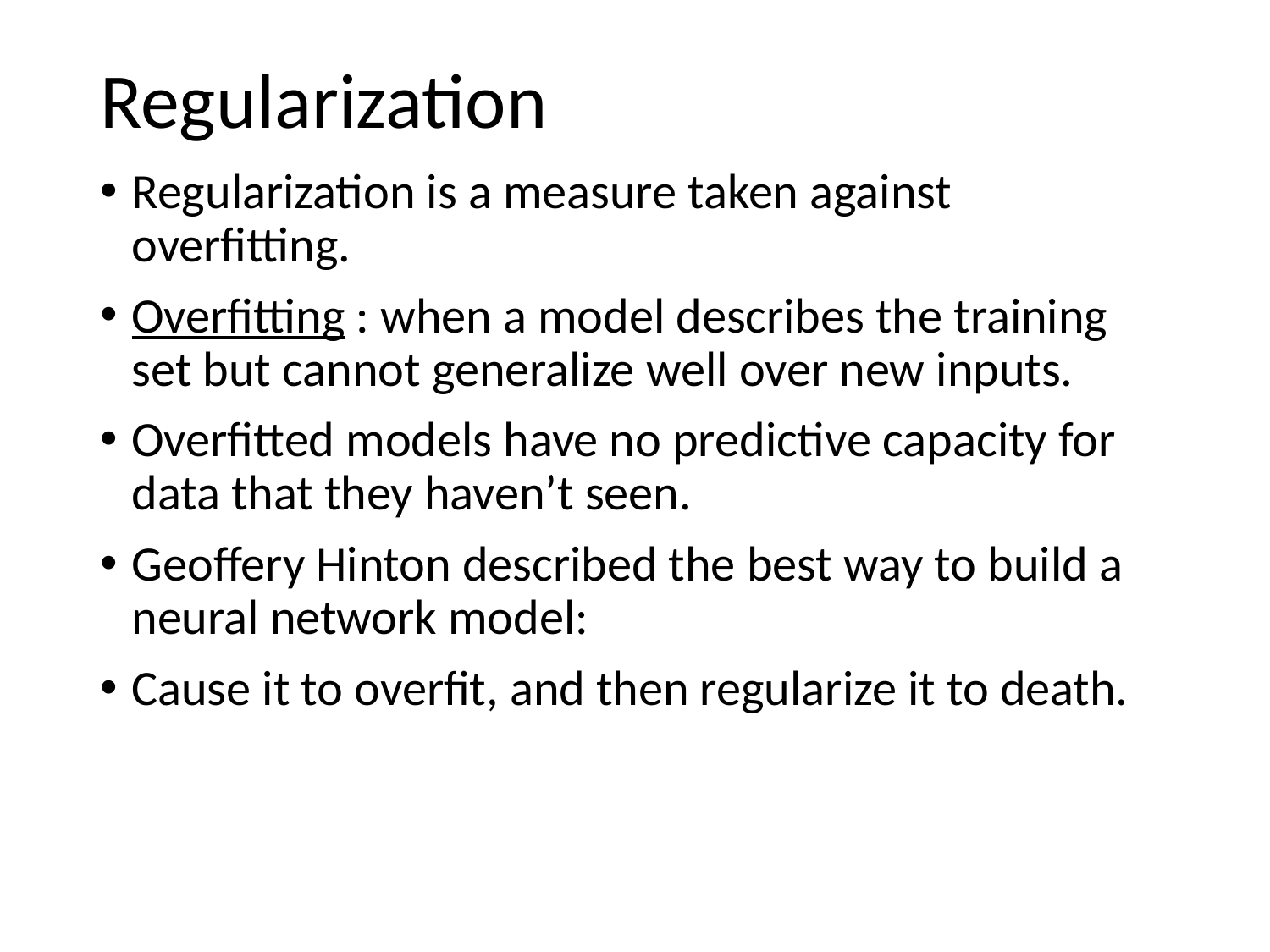

# Regularization
Regularization is a measure taken against overfitting.
Overfitting : when a model describes the training set but cannot generalize well over new inputs.
Overfitted models have no predictive capacity for data that they haven’t seen.
Geoffery Hinton described the best way to build a neural network model:
Cause it to overfit, and then regularize it to death.